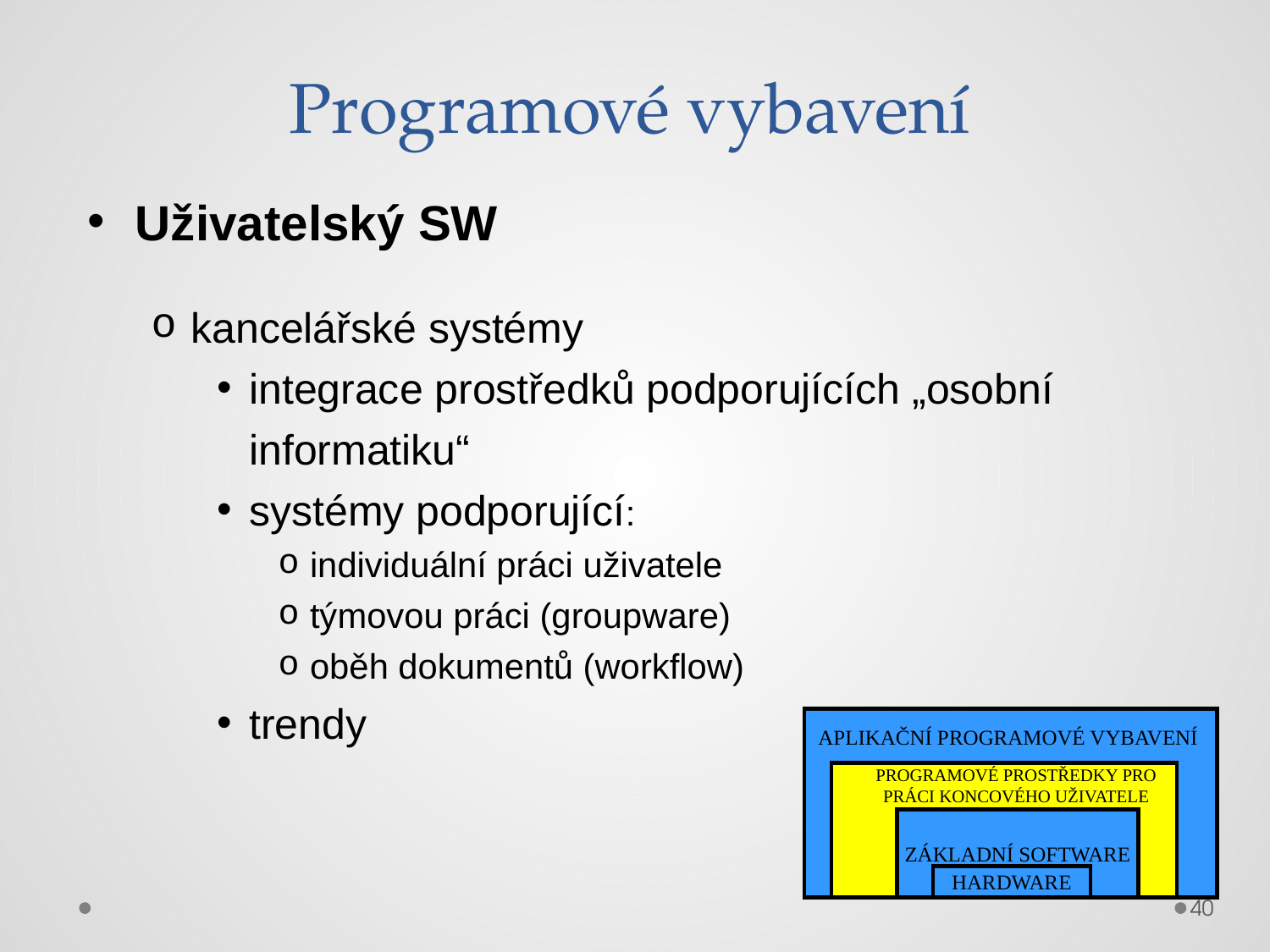

# Programové vybavení
Uživatelský SW

kancelářské systémy
integrace prostředků podporujících „osobní informatiku“
systémy podporující:
individuální práci uživatele
týmovou práci (groupware)
oběh dokumentů (workflow)
trendy

APLIKAČNÍ PROGRAMOVÉ VYBAVENÍ
PROGRAMOVÉ PROSTŘEDKY PRO PRÁCI KONCOVÉHO UŽIVATELE

ZÁKLADNÍ SOFTWARE
HARDWARE
40